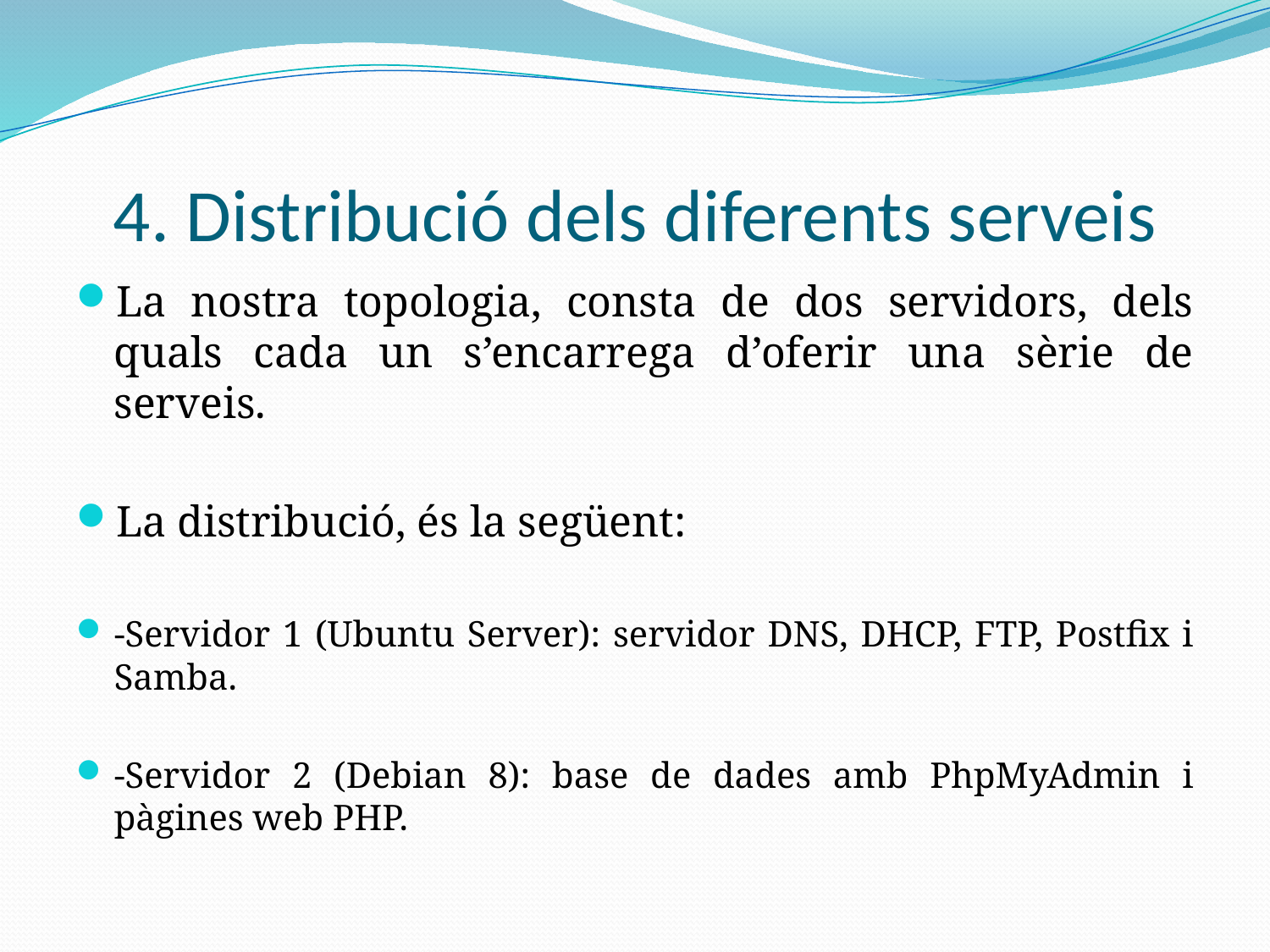

# 4. Distribució dels diferents serveis
La nostra topologia, consta de dos servidors, dels quals cada un s’encarrega d’oferir una sèrie de serveis.

La distribució, és la següent:

-Servidor 1 (Ubuntu Server): servidor DNS, DHCP, FTP, Postfix i Samba.

-Servidor 2 (Debian 8): base de dades amb PhpMyAdmin i pàgines web PHP.